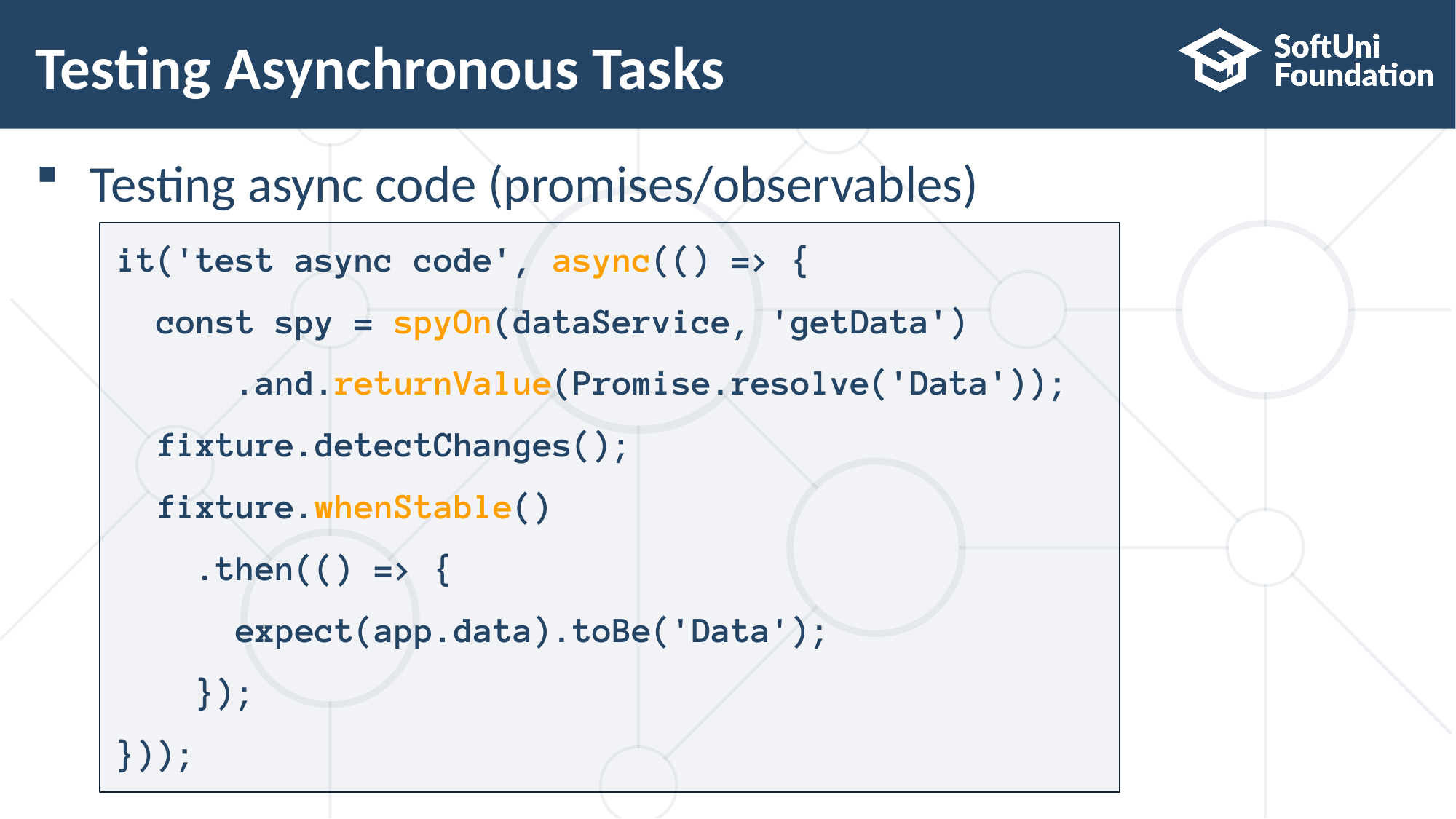

# Testing Asynchronous Tasks
Testing async code (promises/observables)
it('test async code', async(() => {
  const spy = spyOn(dataService, 'getData')
      .and.returnValue(Promise.resolve('Data'));
  fixture.detectChanges();
  fixture.whenStable()
    .then(() => {
      expect(app.data).toBe('Data');
    });
}));
34